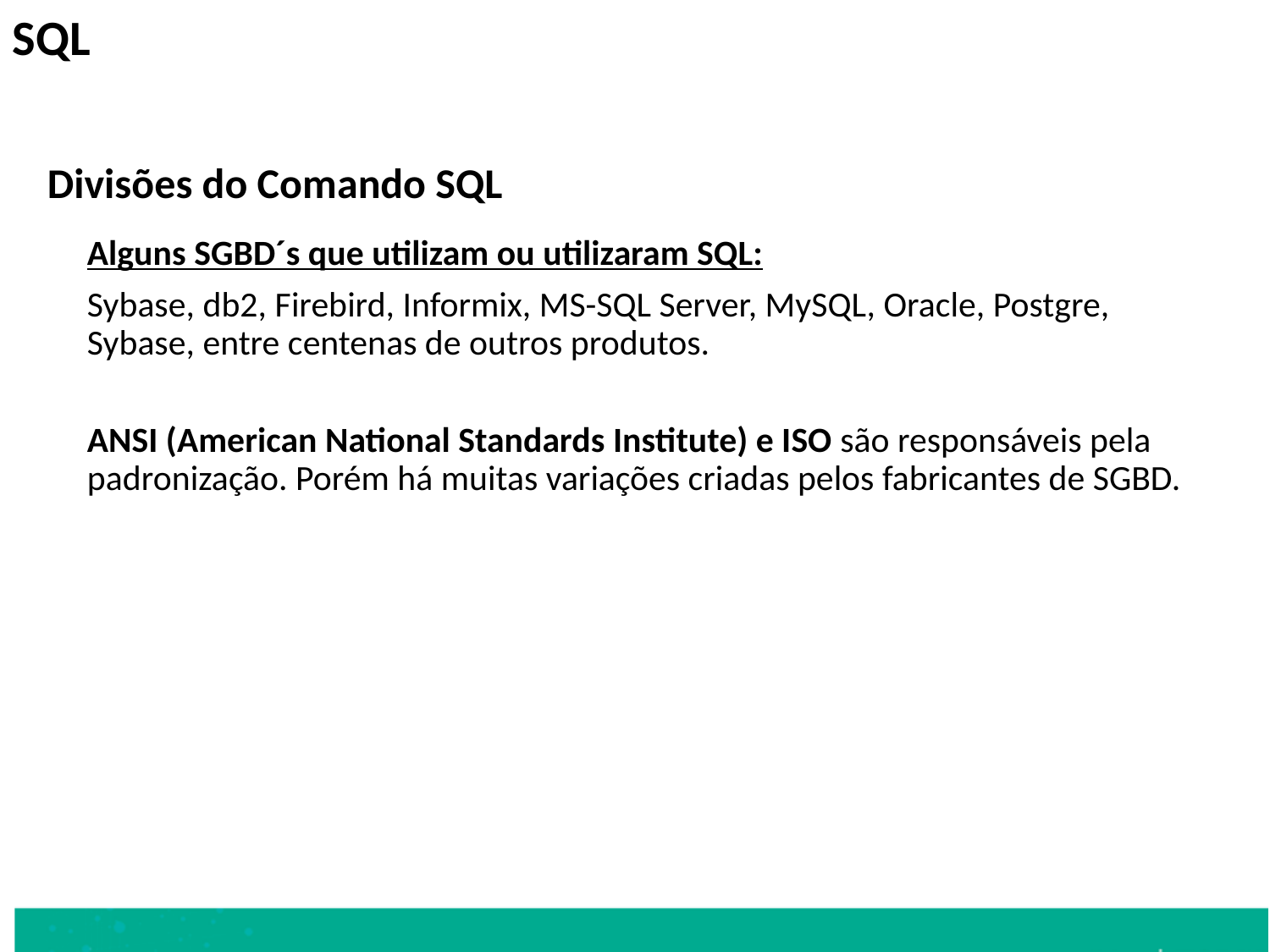

SQL
Divisões do Comando SQL
	Alguns SGBD´s que utilizam ou utilizaram SQL:
	Sybase, db2, Firebird, Informix, MS-SQL Server, MySQL, Oracle, Postgre, Sybase, entre centenas de outros produtos.

	ANSI (American National Standards Institute) e ISO são responsáveis pela padronização. Porém há muitas variações criadas pelos fabricantes de SGBD.